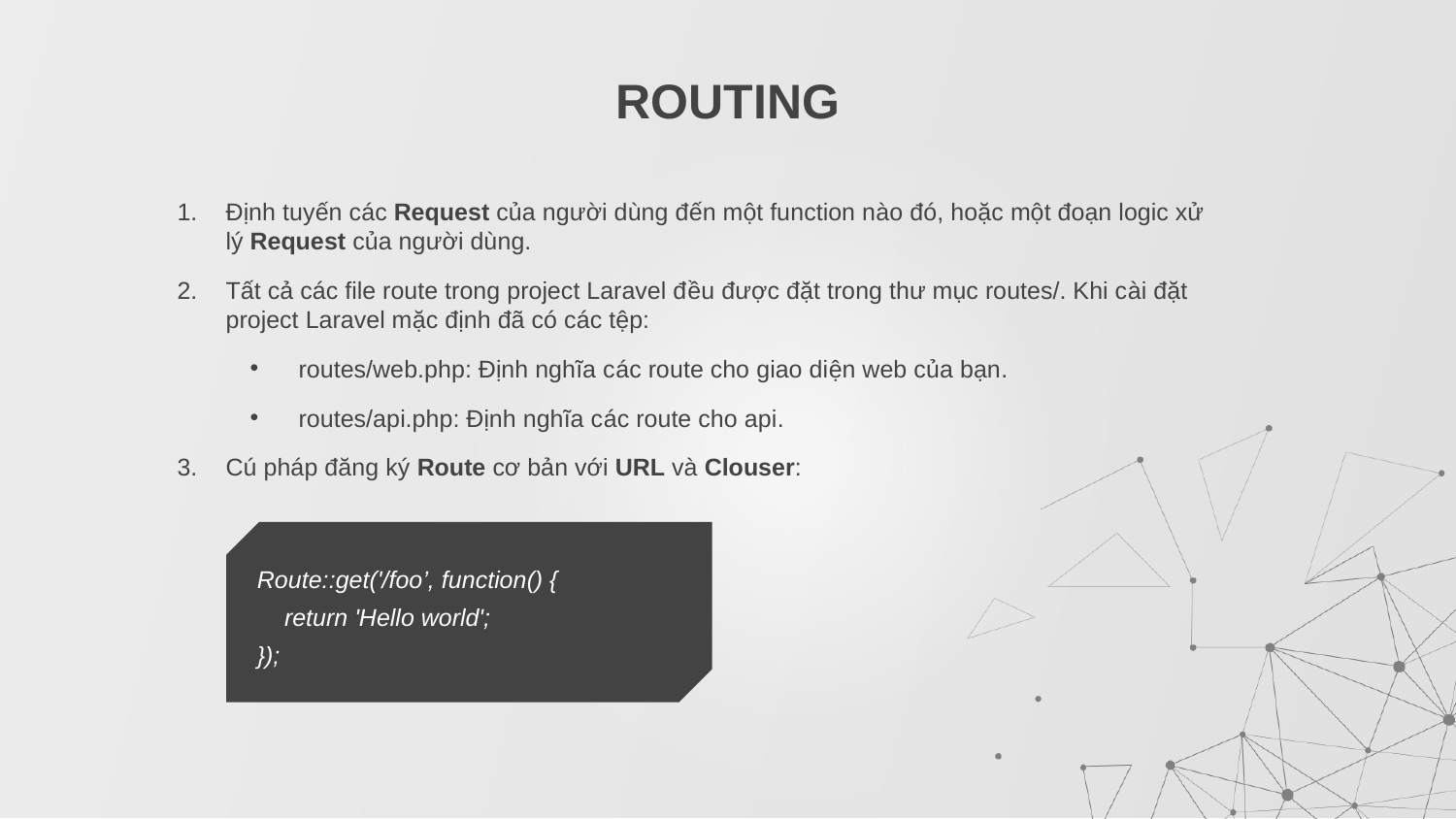

# ROUTING
Định tuyến các Request của người dùng đến một function nào đó, hoặc một đoạn logic xử lý Request của người dùng.
Tất cả các file route trong project Laravel đều được đặt trong thư mục routes/. Khi cài đặt project Laravel mặc định đã có các tệp:
routes/web.php: Định nghĩa các route cho giao diện web của bạn.
routes/api.php: Định nghĩa các route cho api.
Cú pháp đăng ký Route cơ bản với URL và Clouser:

Route::get('/foo’, function() {
    return 'Hello world';
});